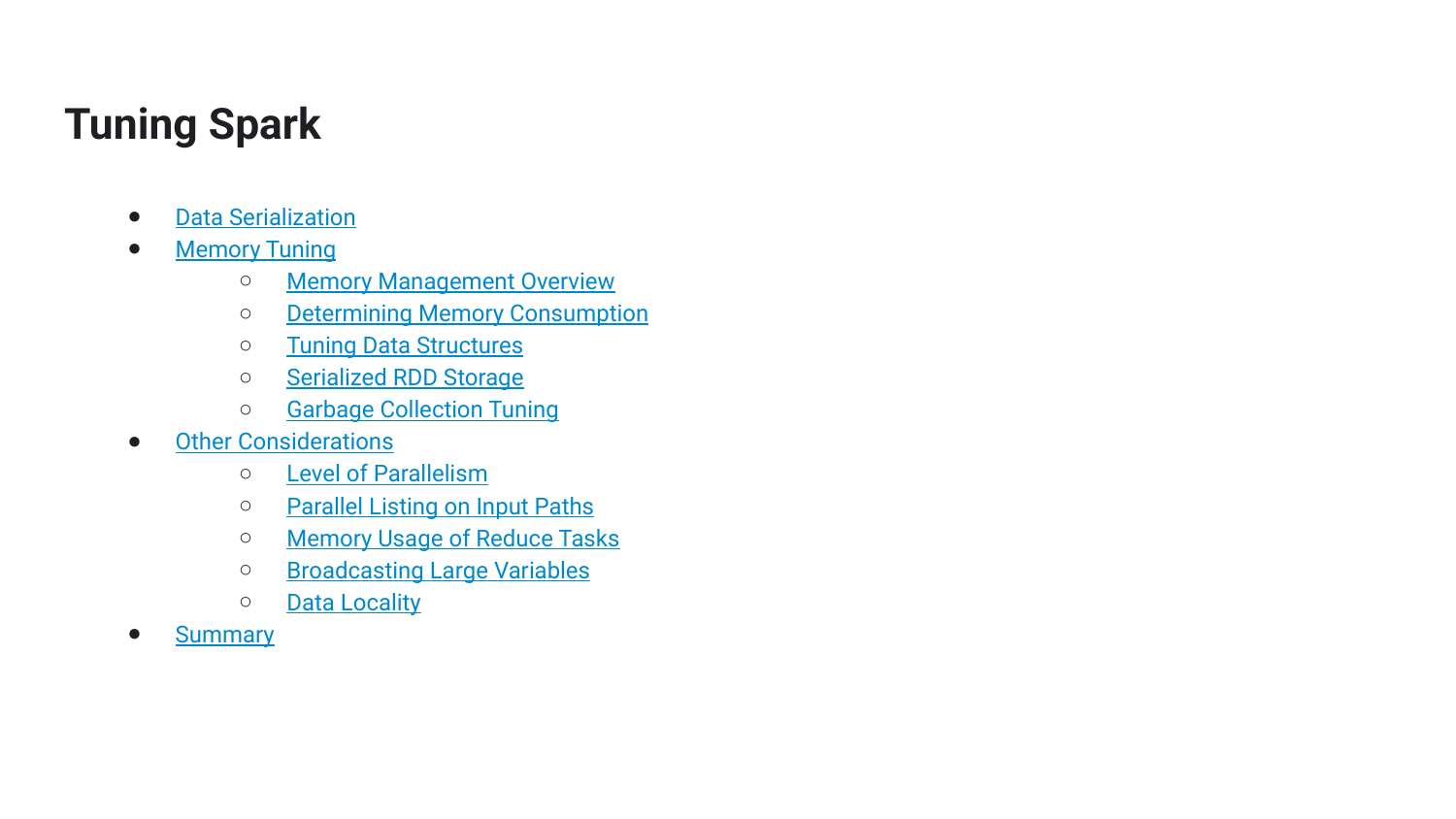

# Tuning Spark

Data Serialization
Memory Tuning
Memory Management Overview
Determining Memory Consumption
Tuning Data Structures
Serialized RDD Storage
Garbage Collection Tuning
Other Considerations
Level of Parallelism
Parallel Listing on Input Paths
Memory Usage of Reduce Tasks
Broadcasting Large Variables
Data Locality
Summary